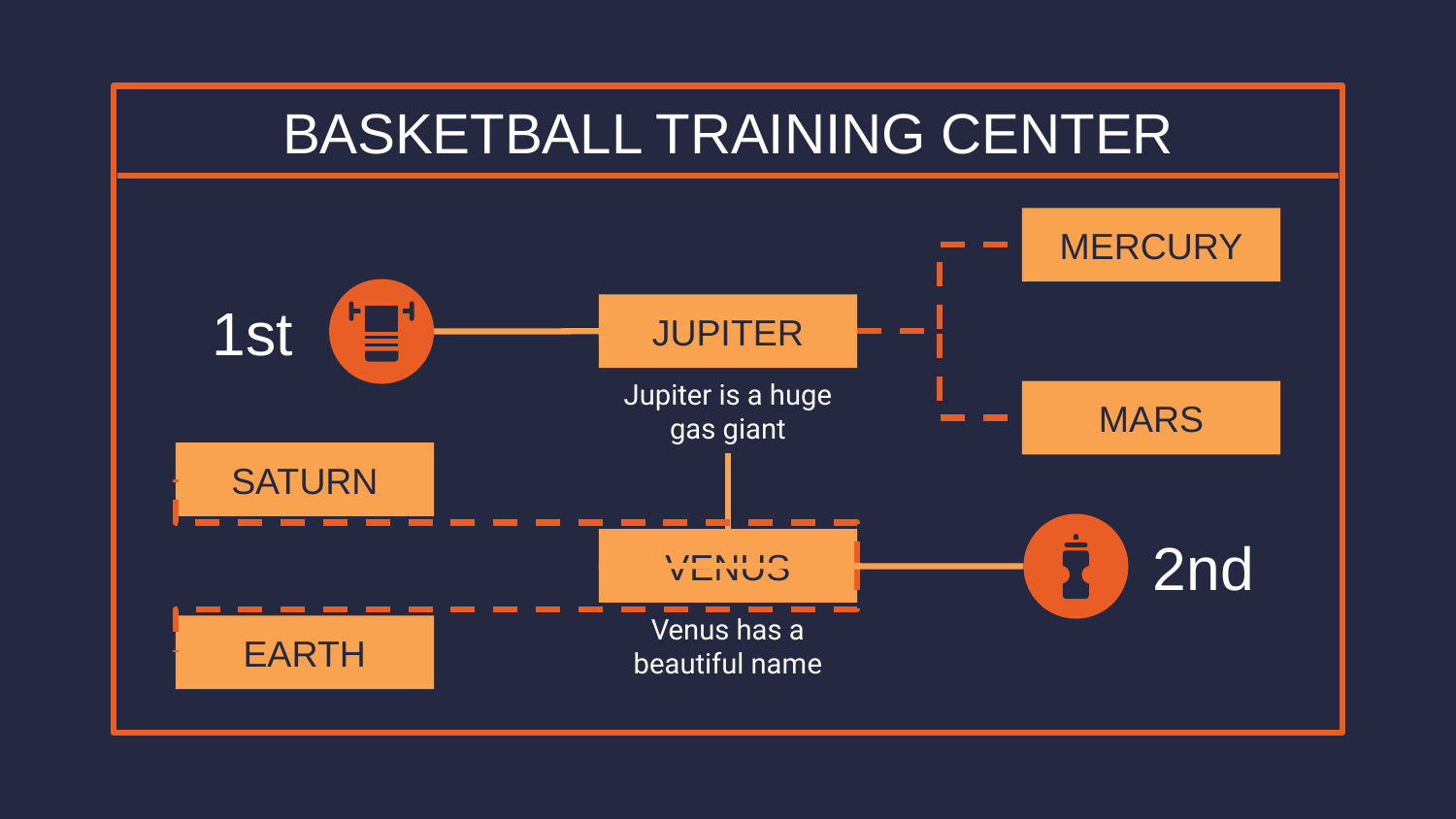

# BASKETBALL TRAINING CENTER
MERCURY

JUPITER
Jupiter is a huge gas giant
1st

MARS
SATURN

VENUS
Venus has a beautiful name
2nd

EARTH